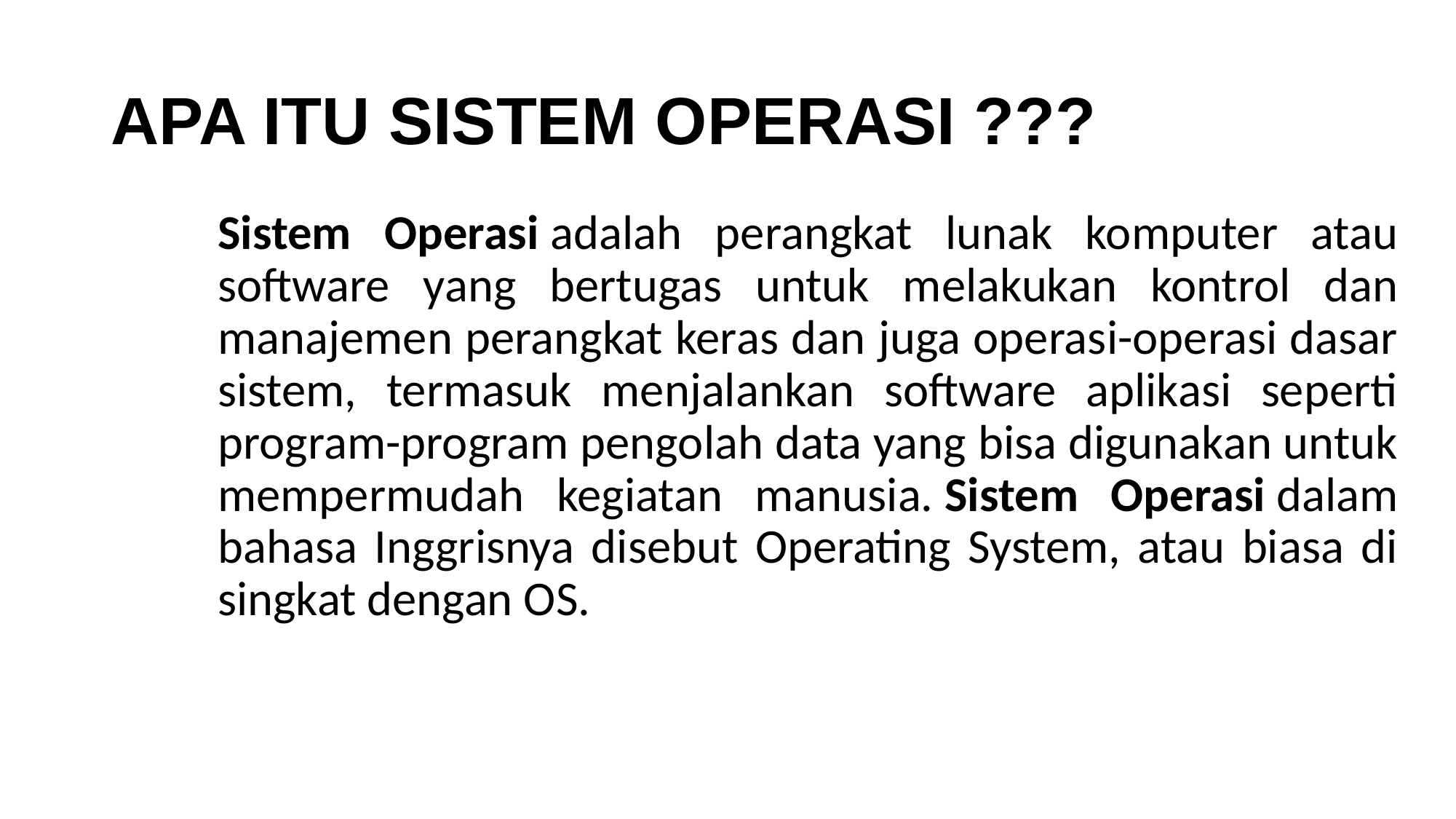

# APA ITU SISTEM OPERASI ???
Sistem Operasi adalah perangkat lunak komputer atau software yang bertugas untuk melakukan kontrol dan manajemen perangkat keras dan juga operasi-operasi dasar sistem, termasuk menjalankan software aplikasi seperti program-program pengolah data yang bisa digunakan untuk mempermudah kegiatan manusia. Sistem Operasi dalam bahasa Inggrisnya disebut Operating System, atau biasa di singkat dengan OS.